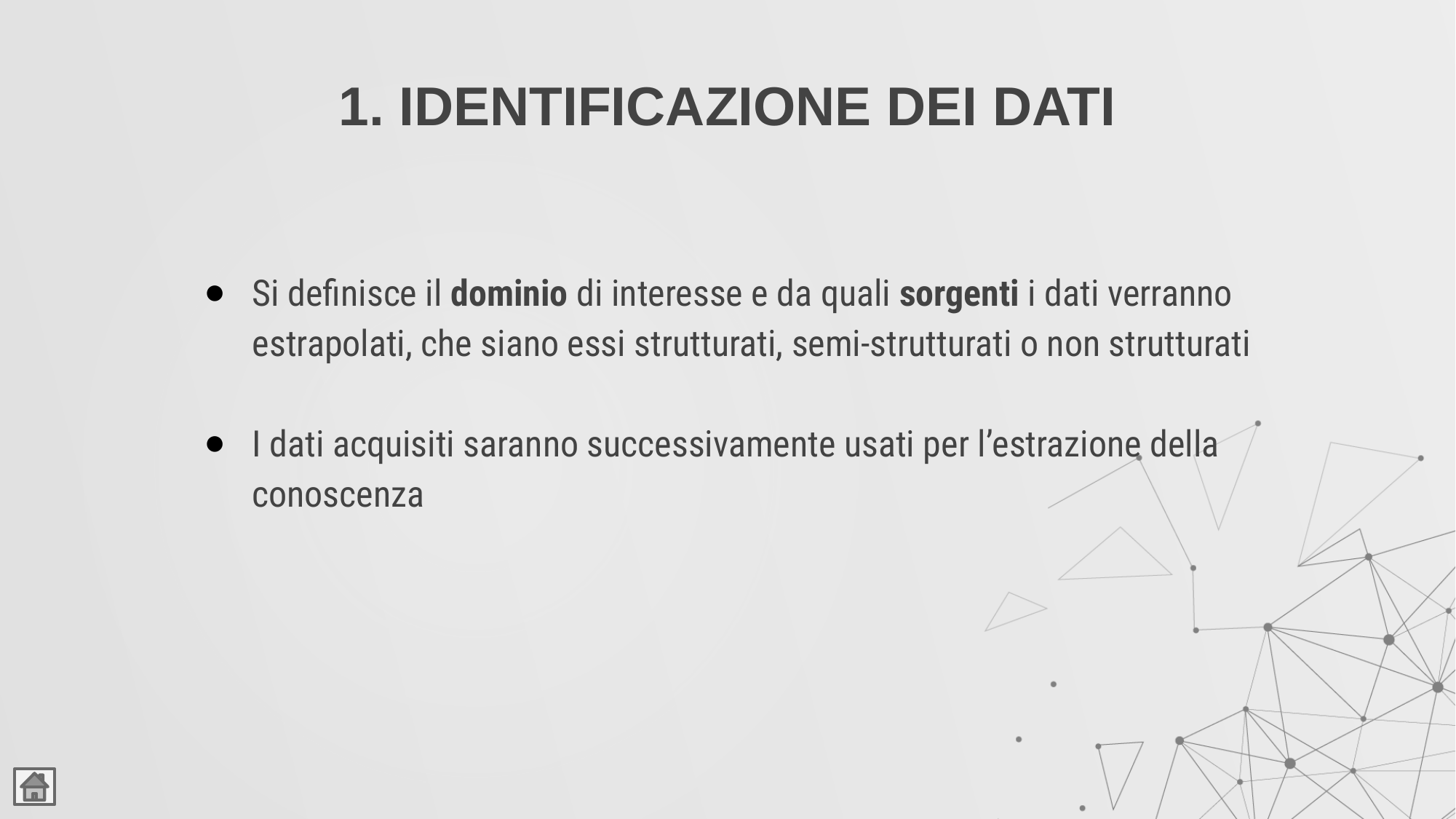

# 1. IDENTIFICAZIONE DEI DATI
Si definisce il dominio di interesse e da quali sorgenti i dati verranno estrapolati, che siano essi strutturati, semi-strutturati o non strutturati

I dati acquisiti saranno successivamente usati per l’estrazione della conoscenza